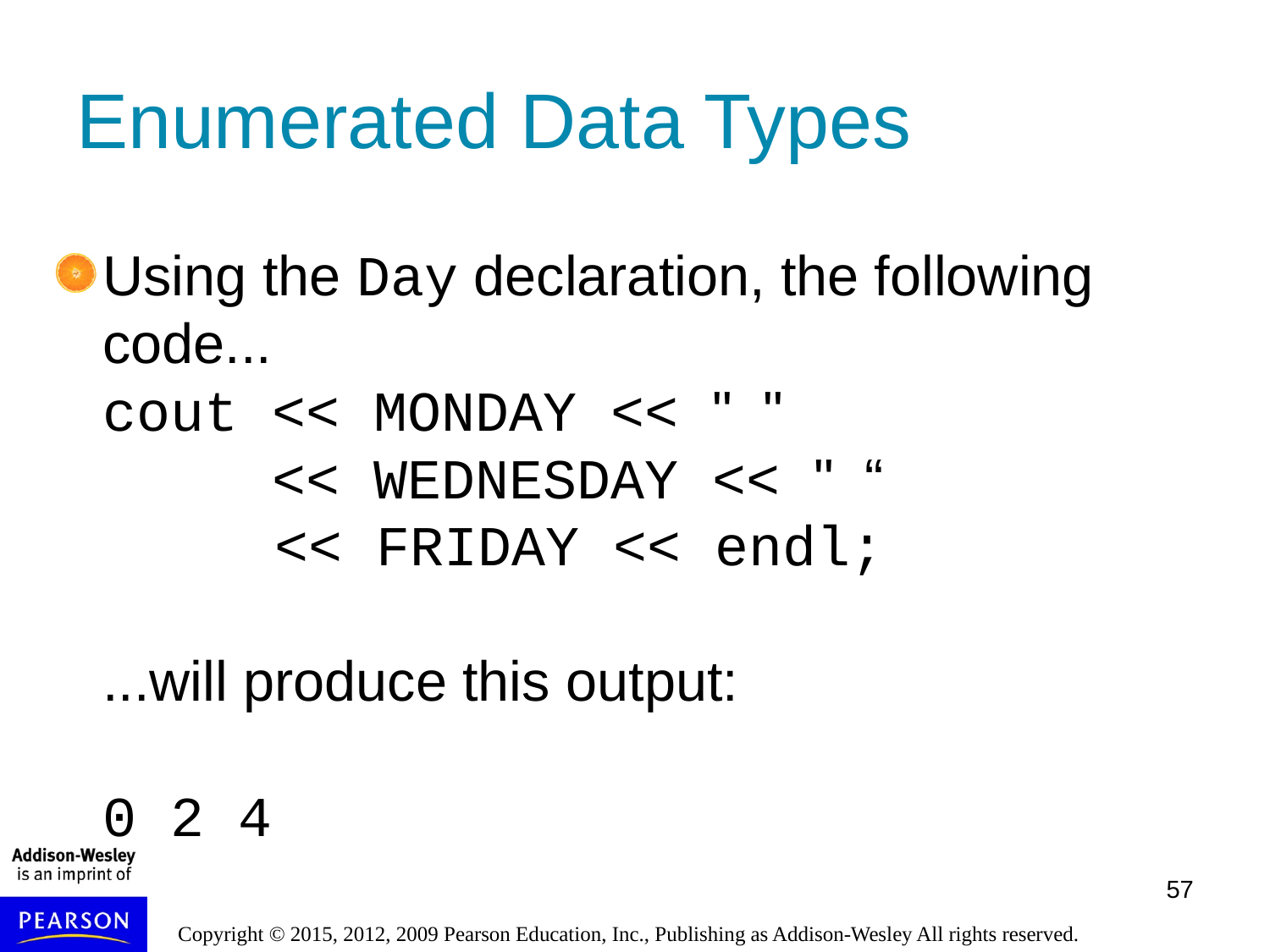

# Enumerated Data Types
Using the Day declaration, the following code...
cout << MONDAY << "  "
     << WEDNESDAY << "  “
           << FRIDAY << endl;
...will produce this output:
0 2 4
57